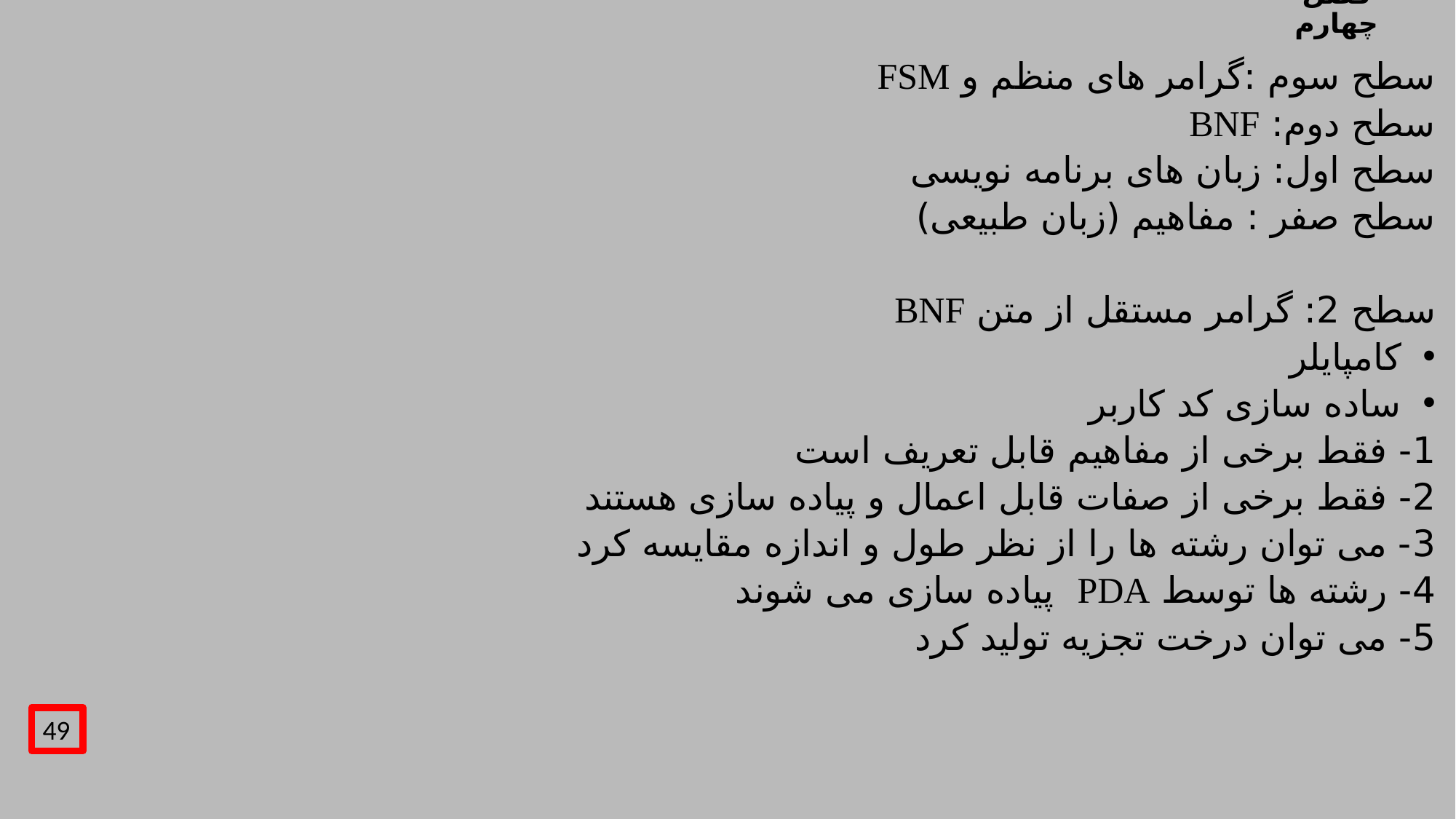

# فصل چهارم
سطح سوم :گرامر های منظم و FSM
سطح دوم: BNF
سطح اول: زبان های برنامه نویسی
سطح صفر : مفاهیم (زبان طبیعی)

سطح 2: گرامر مستقل از متن BNF
کامپایلر
ساده سازی کد کاربر
1- فقط برخی از مفاهیم قابل تعریف است
2- فقط برخی از صفات قابل اعمال و پیاده سازی هستند
3- می توان رشته ها را از نظر طول و اندازه مقایسه کرد
4- رشته ها توسط PDA  پیاده سازی می شوند
5- می توان درخت تجزیه تولید کرد

49